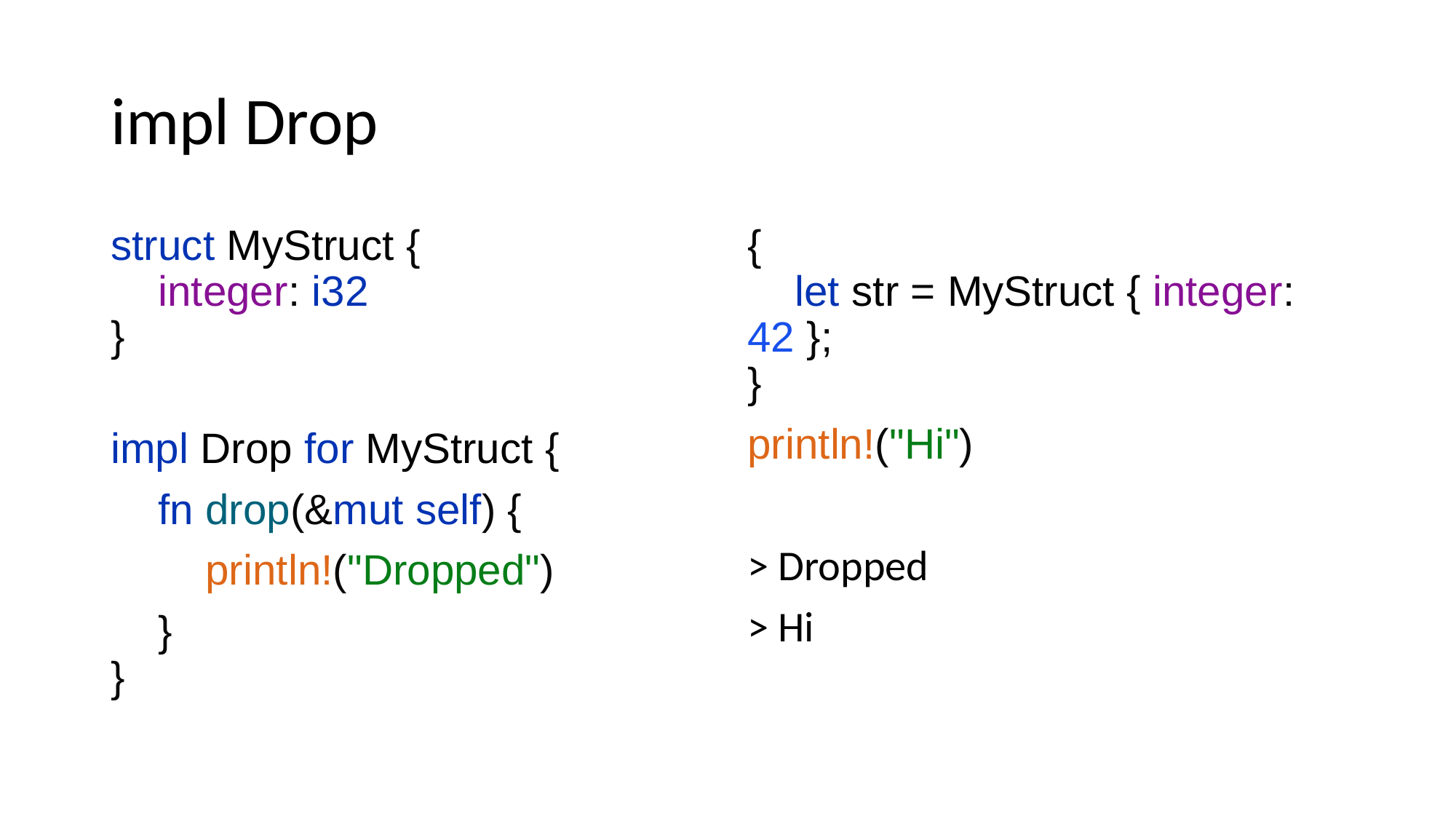

# impl Drop
struct MyStruct {
    integer: i32
}
impl Drop for MyStruct {
    fn drop(&mut self) {
        println!("Dropped")
    }
}

{
    let str = MyStruct { integer: 42 };
}
println!("Hi")

> Dropped
> Hi